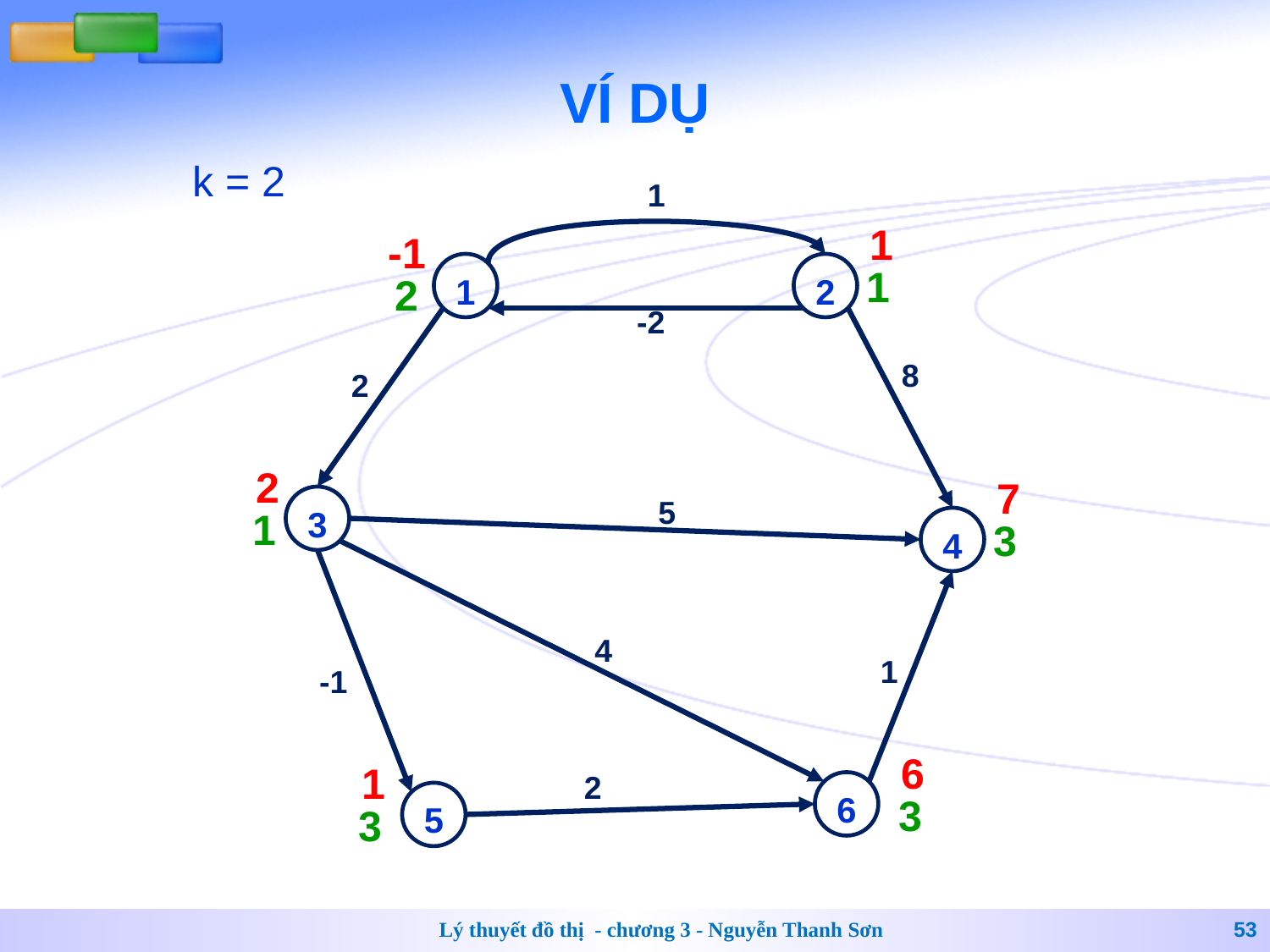

# VÍ DỤ
k = 2
1
1
1
-1
2
1
2
-2
8
2
2
1
7
3
3
5
4
4
1
-1
6
3
1
3
2
6
5
Lý thuyết đồ thị  - chương 3 - Nguyễn Thanh Sơn
53